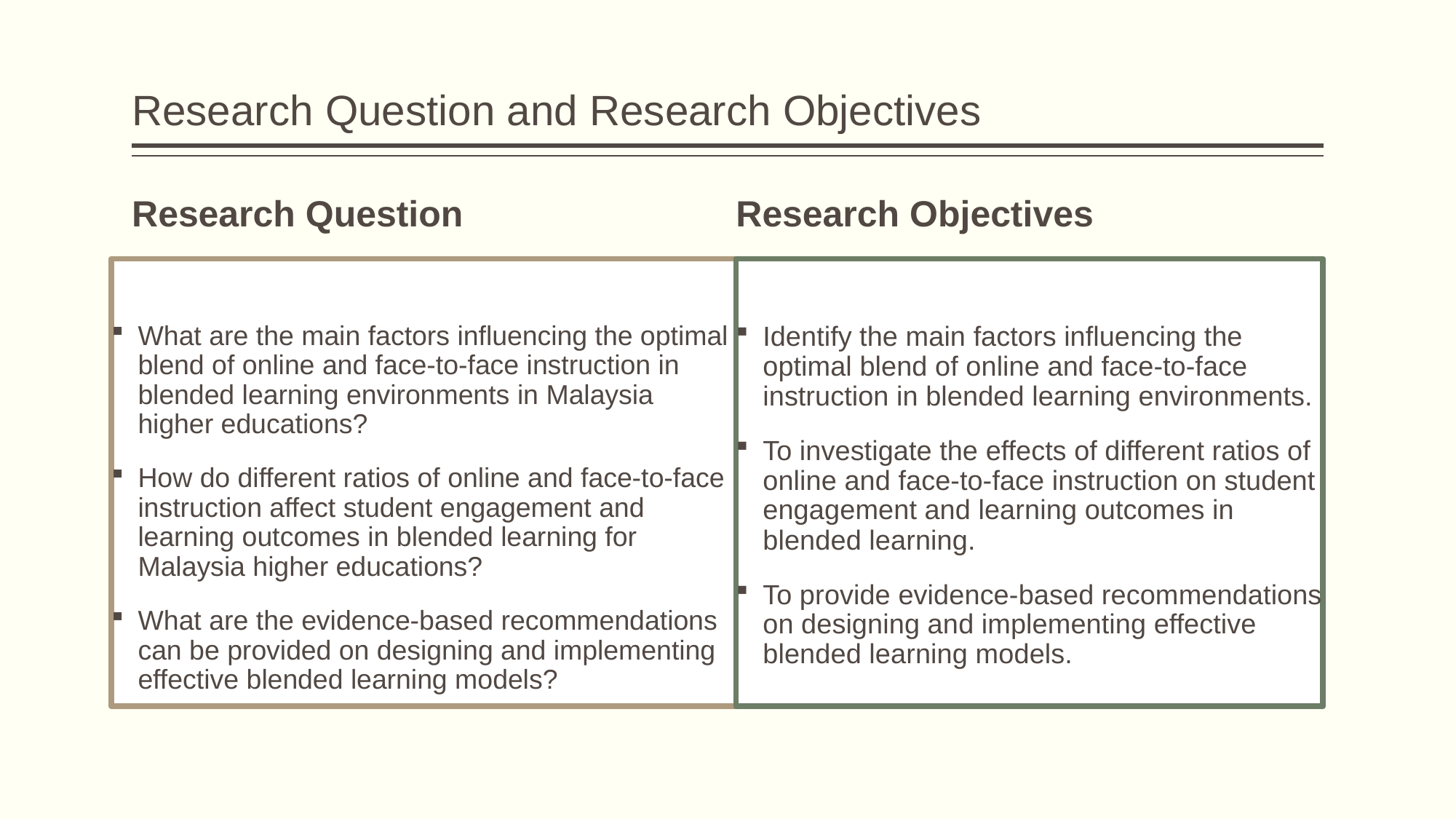

# Research Question and Research Objectives
Research Question
Research Objectives

What are the main factors influencing the optimal blend of online and face-to-face instruction in blended learning environments in Malaysia higher educations?
How do different ratios of online and face-to-face instruction affect student engagement and learning outcomes in blended learning for Malaysia higher educations?
What are the evidence-based recommendations can be provided on designing and implementing effective blended learning models?

Identify the main factors influencing the optimal blend of online and face-to-face instruction in blended learning environments.
To investigate the effects of different ratios of online and face-to-face instruction on student engagement and learning outcomes in blended learning.
To provide evidence-based recommendations on designing and implementing effective blended learning models.